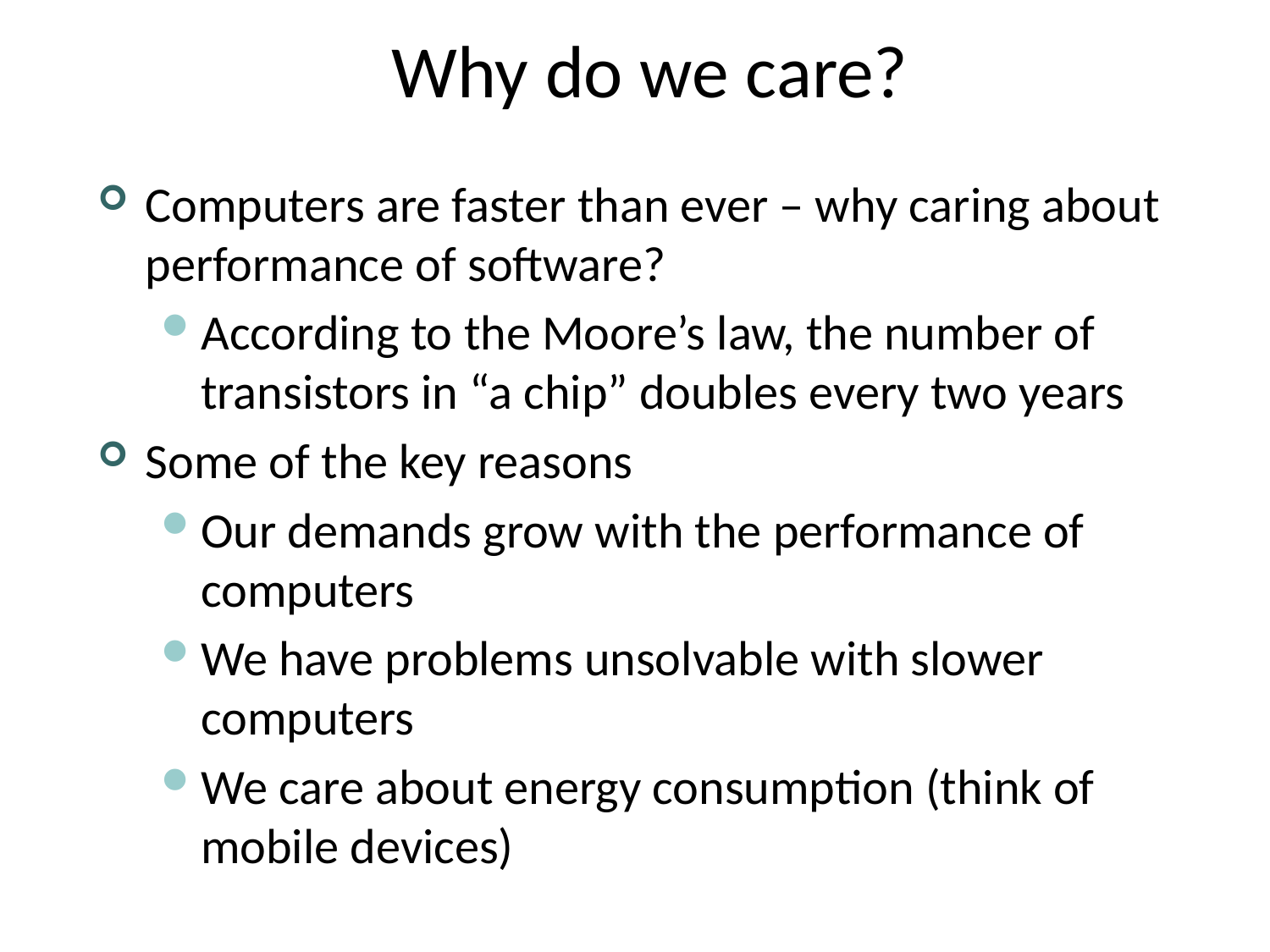

# Why do we care?
Computers are faster than ever – why caring about performance of software?
According to the Moore’s law, the number of transistors in “a chip” doubles every two years
Some of the key reasons
Our demands grow with the performance of computers
We have problems unsolvable with slower computers
We care about energy consumption (think of mobile devices)